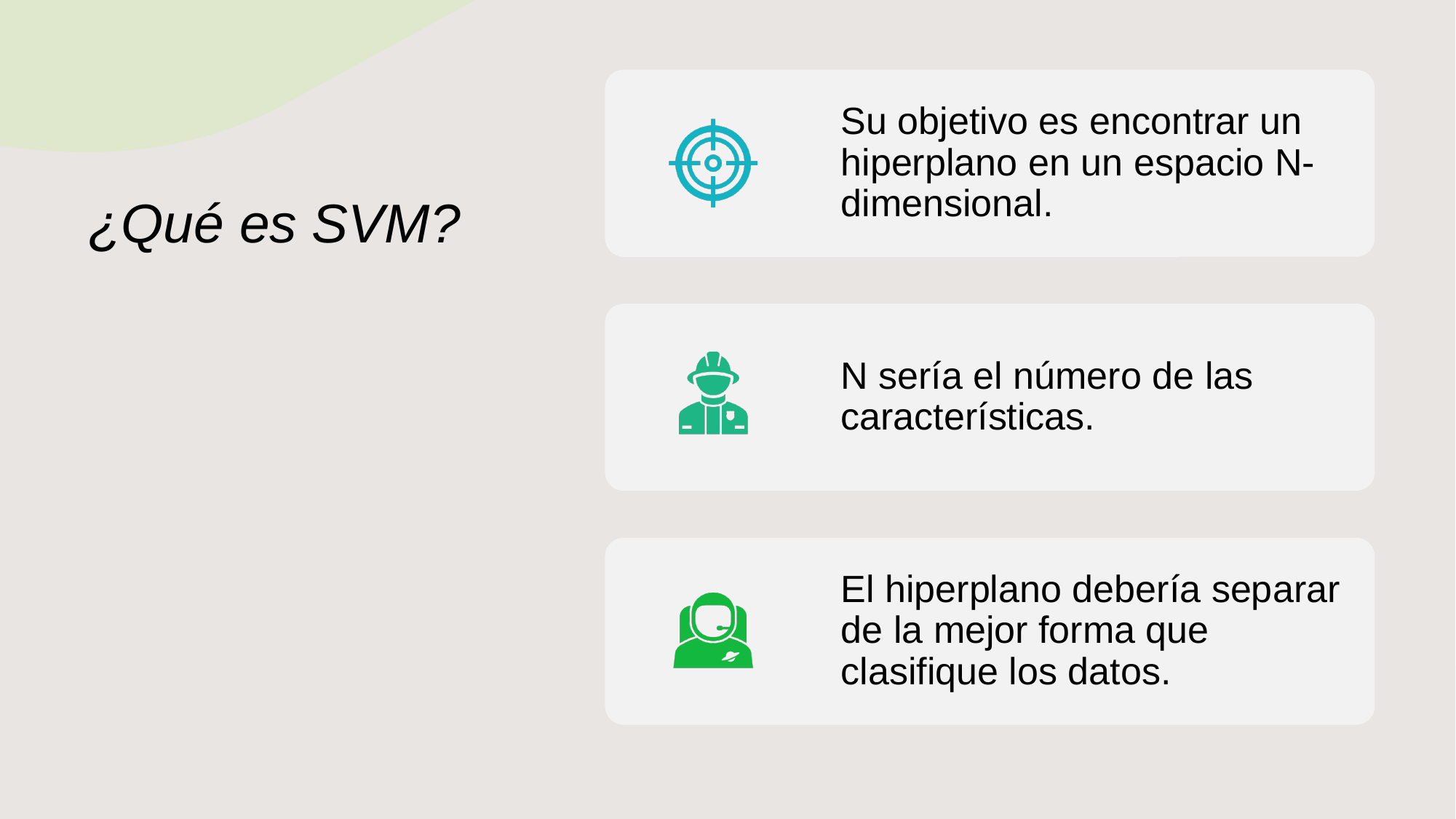

Su objetivo es encontrar un hiperplano en un espacio N-dimensional.
N sería el número de las características.
El hiperplano debería separar de la mejor forma que clasifique los datos.
# ¿Qué es SVM?